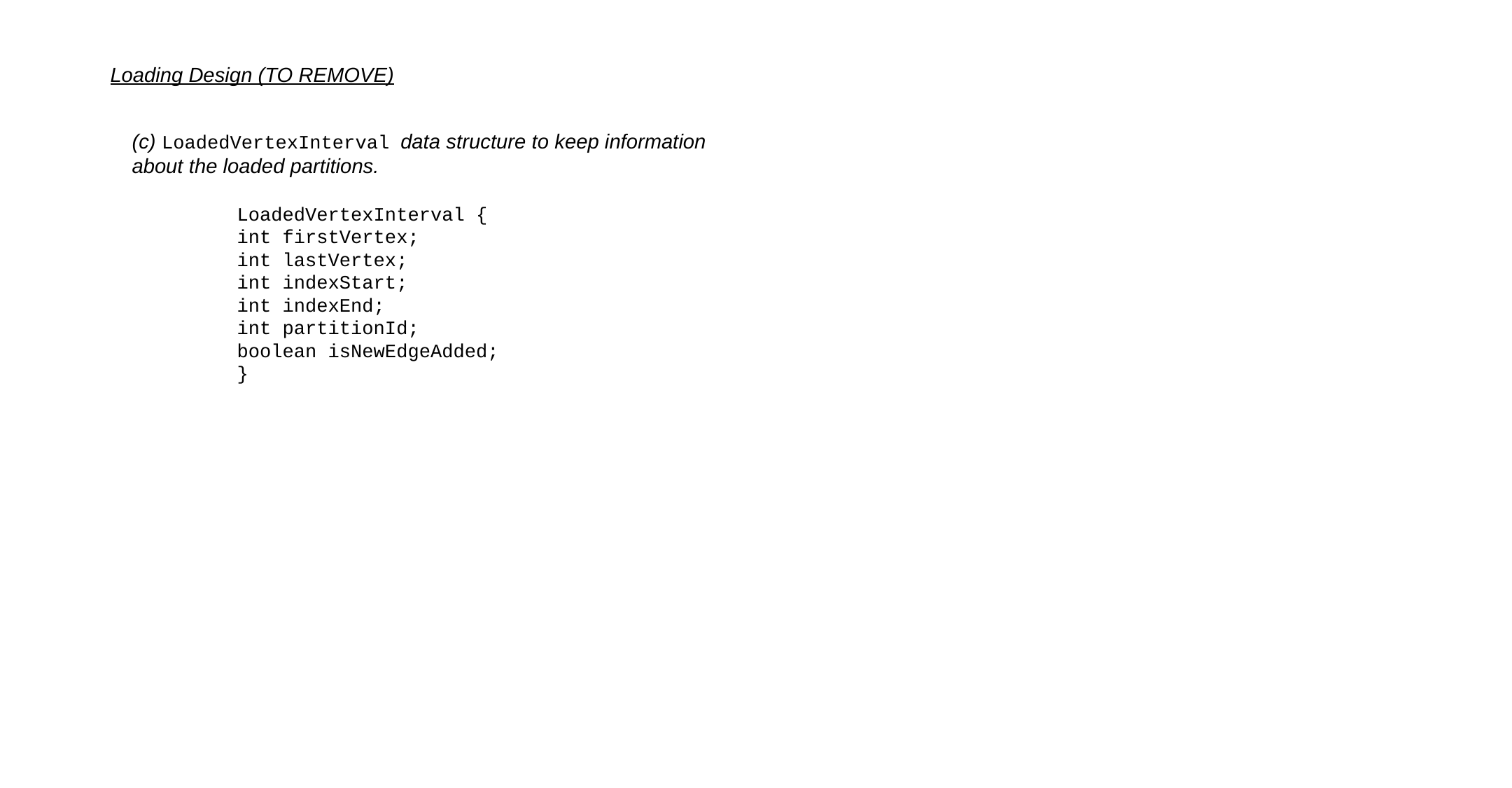

Loading Design (TO REMOVE)
(c) LoadedVertexInterval data structure to keep information about the loaded partitions.

	LoadedVertexInterval {
	int firstVertex;
	int lastVertex;
	int indexStart;
	int indexEnd;
	int partitionId;
	boolean isNewEdgeAdded;
	}